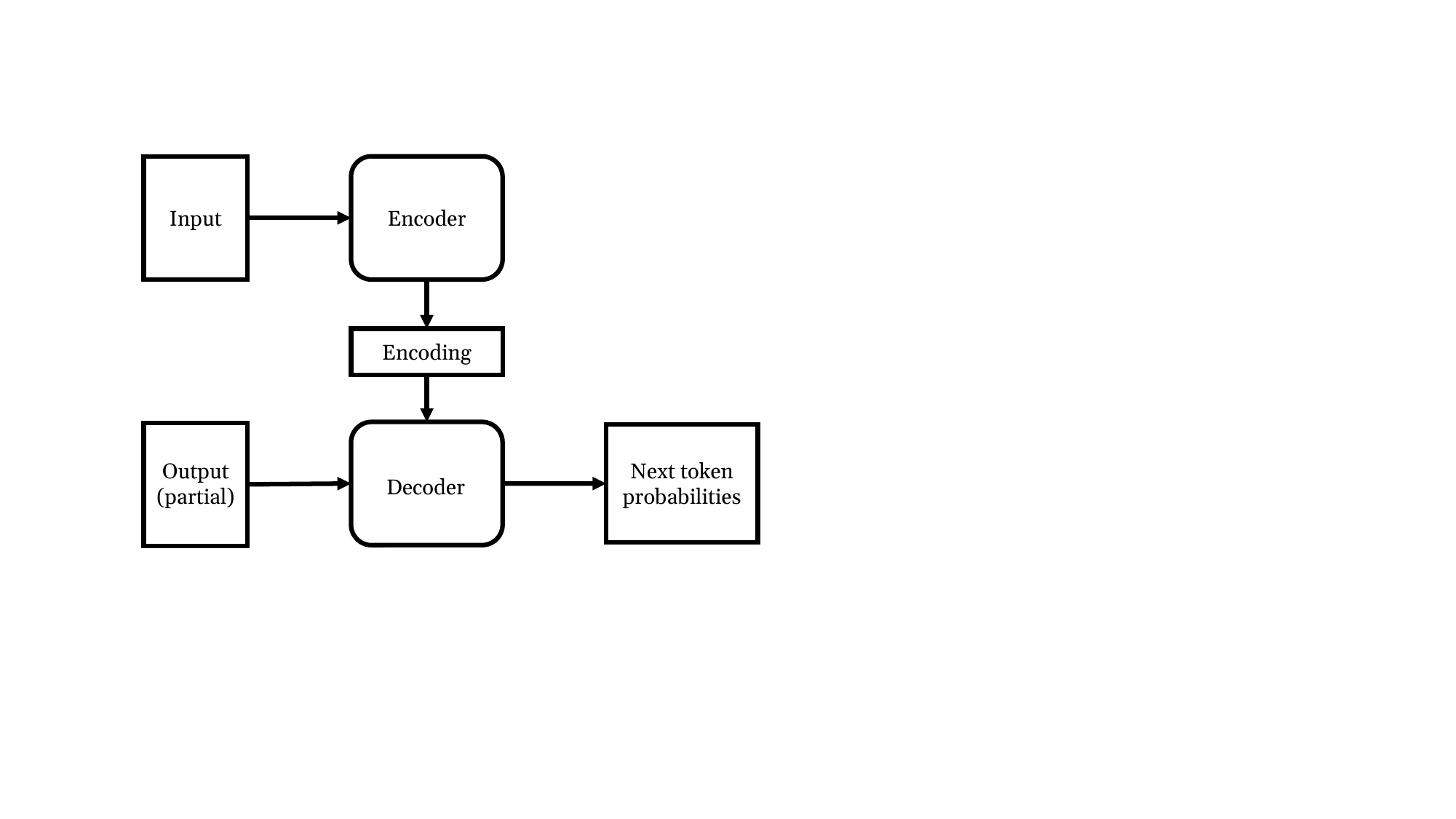

Input
Encoder

Encoding

Decoder

Next token
probabilities
Output
(partial)